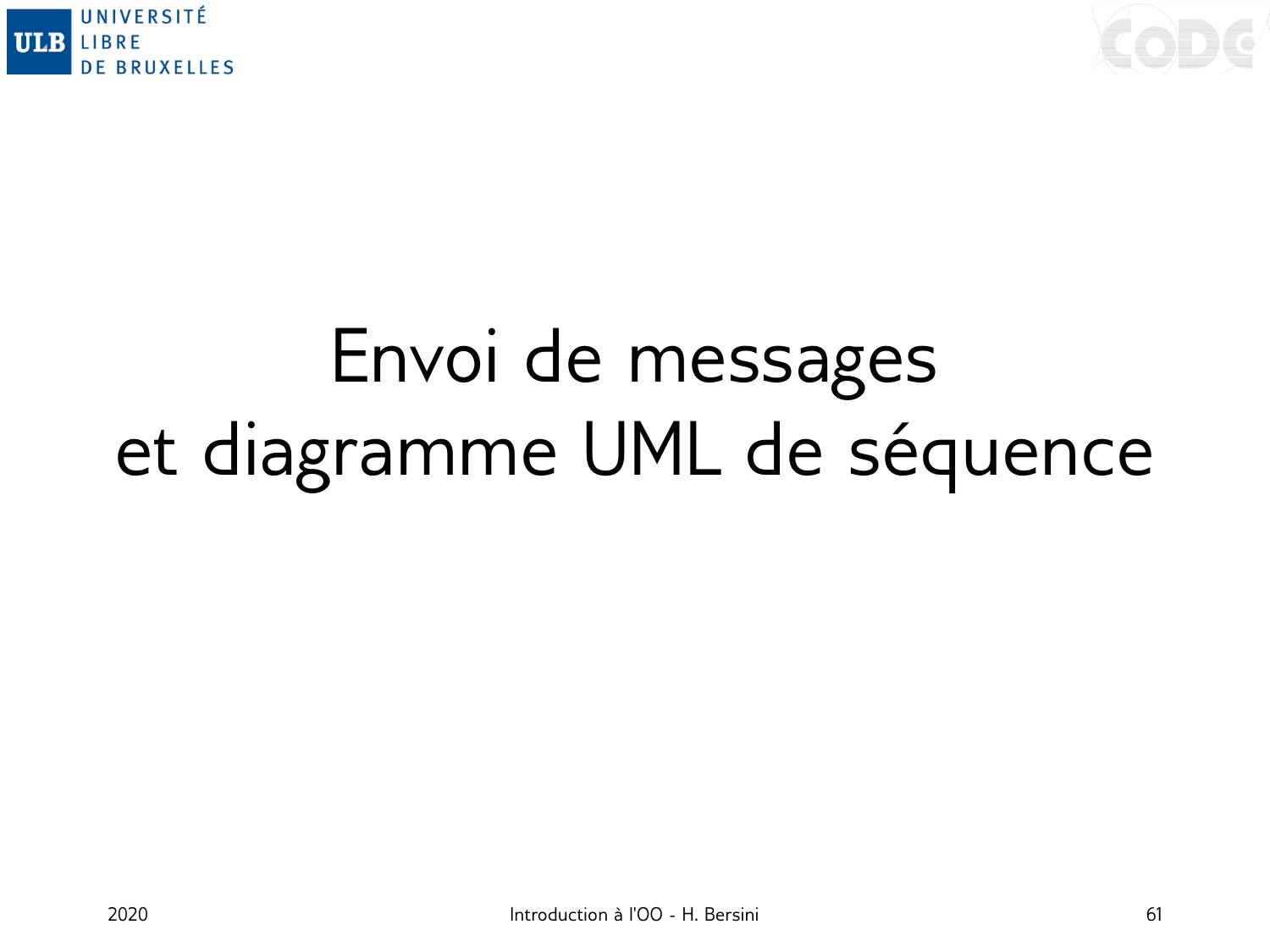

# Envoi de messages et diagramme UML de séquence

2020
Introduction à l'OO - H. Bersini
61